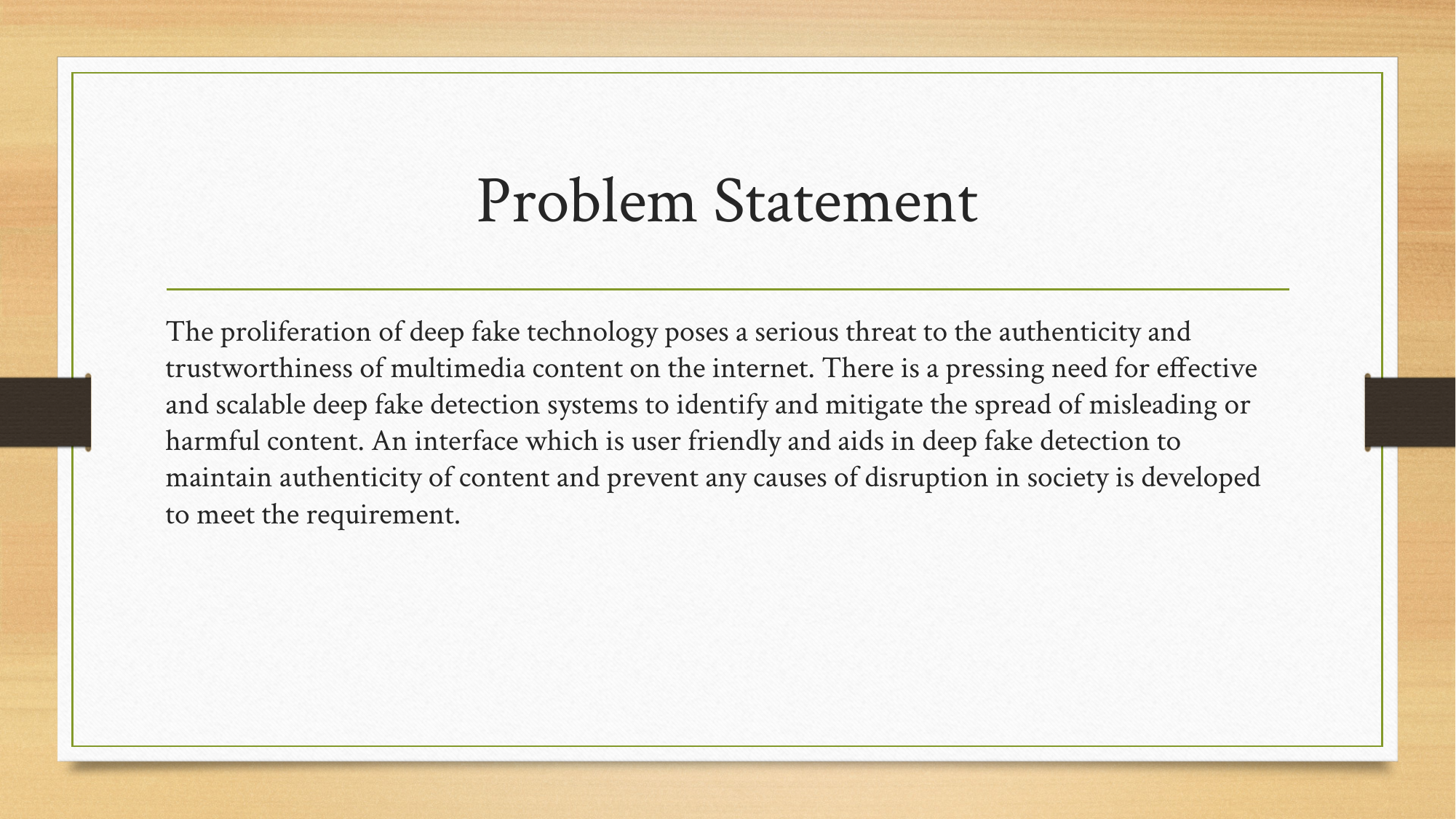

# Problem Statement
The proliferation of deep fake technology poses a serious threat to the authenticity and trustworthiness of multimedia content on the internet. There is a pressing need for effective and scalable deep fake detection systems to identify and mitigate the spread of misleading or harmful content. An interface which is user friendly and aids in deep fake detection to maintain authenticity of content and prevent any causes of disruption in society is developed to meet the requirement.